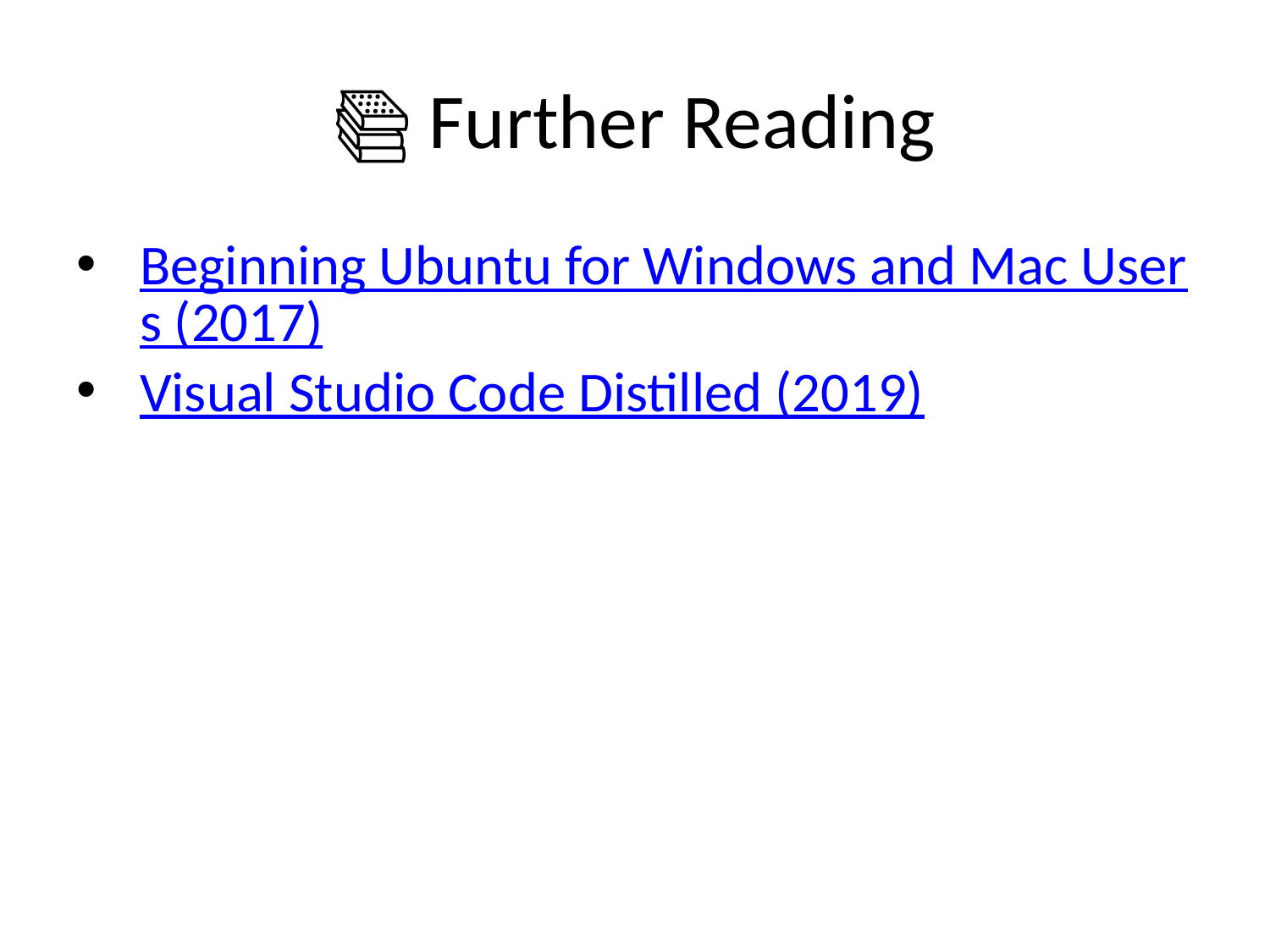

# 📚 Further Reading
Beginning Ubuntu for Windows and Mac Users (2017)
Visual Studio Code Distilled (2019)